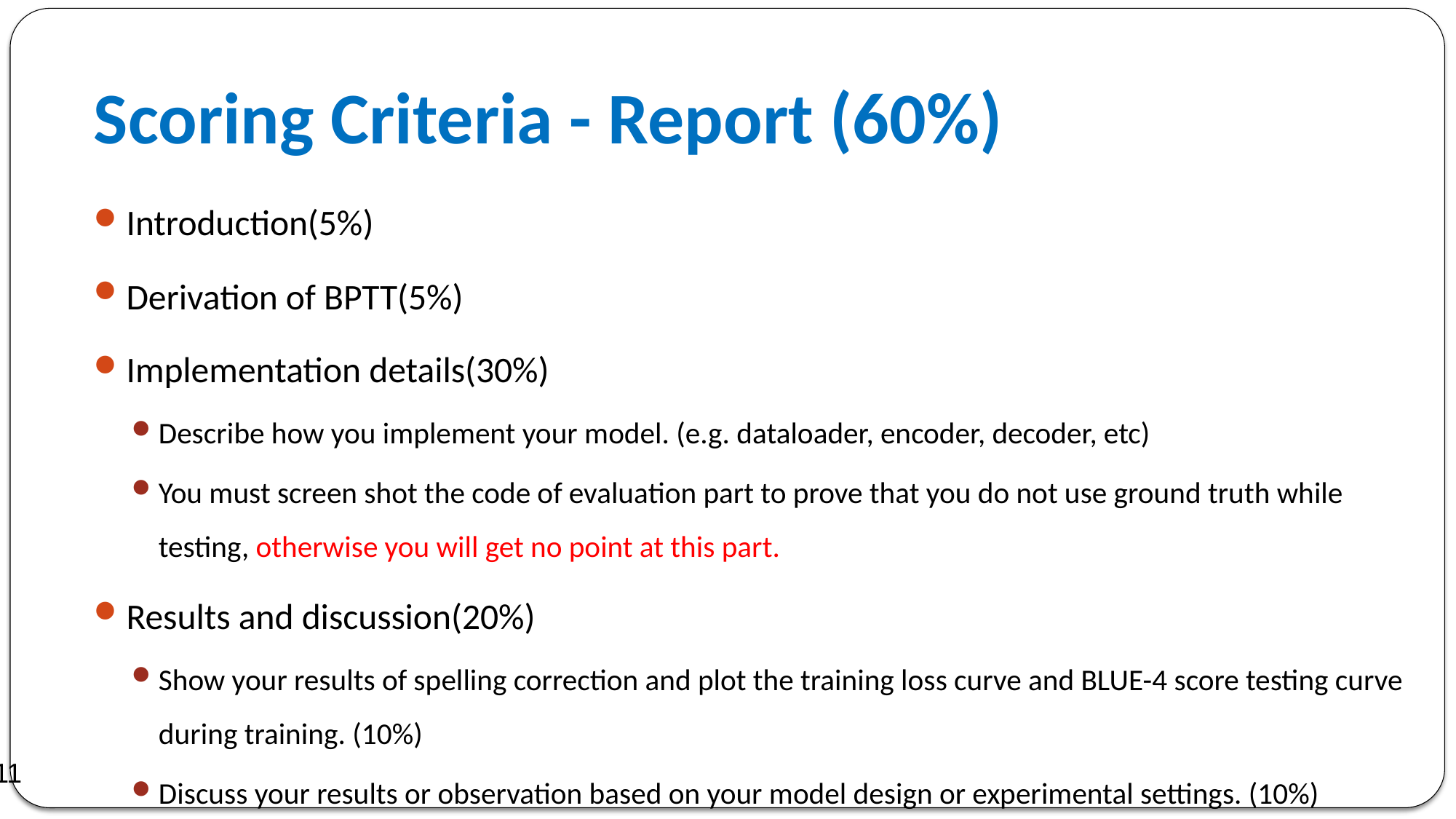

# Scoring Criteria - Report (60%)
Introduction(5%)
Derivation of BPTT(5%)
Implementation details(30%)
Describe how you implement your model. (e.g. dataloader, encoder, decoder, etc)
You must screen shot the code of evaluation part to prove that you do not use ground truth while testing, otherwise you will get no point at this part.
Results and discussion(20%)
Show your results of spelling correction and plot the training loss curve and BLUE-4 score testing curve during training. (10%)
Discuss your results or observation based on your model design or experimental settings. (10%)